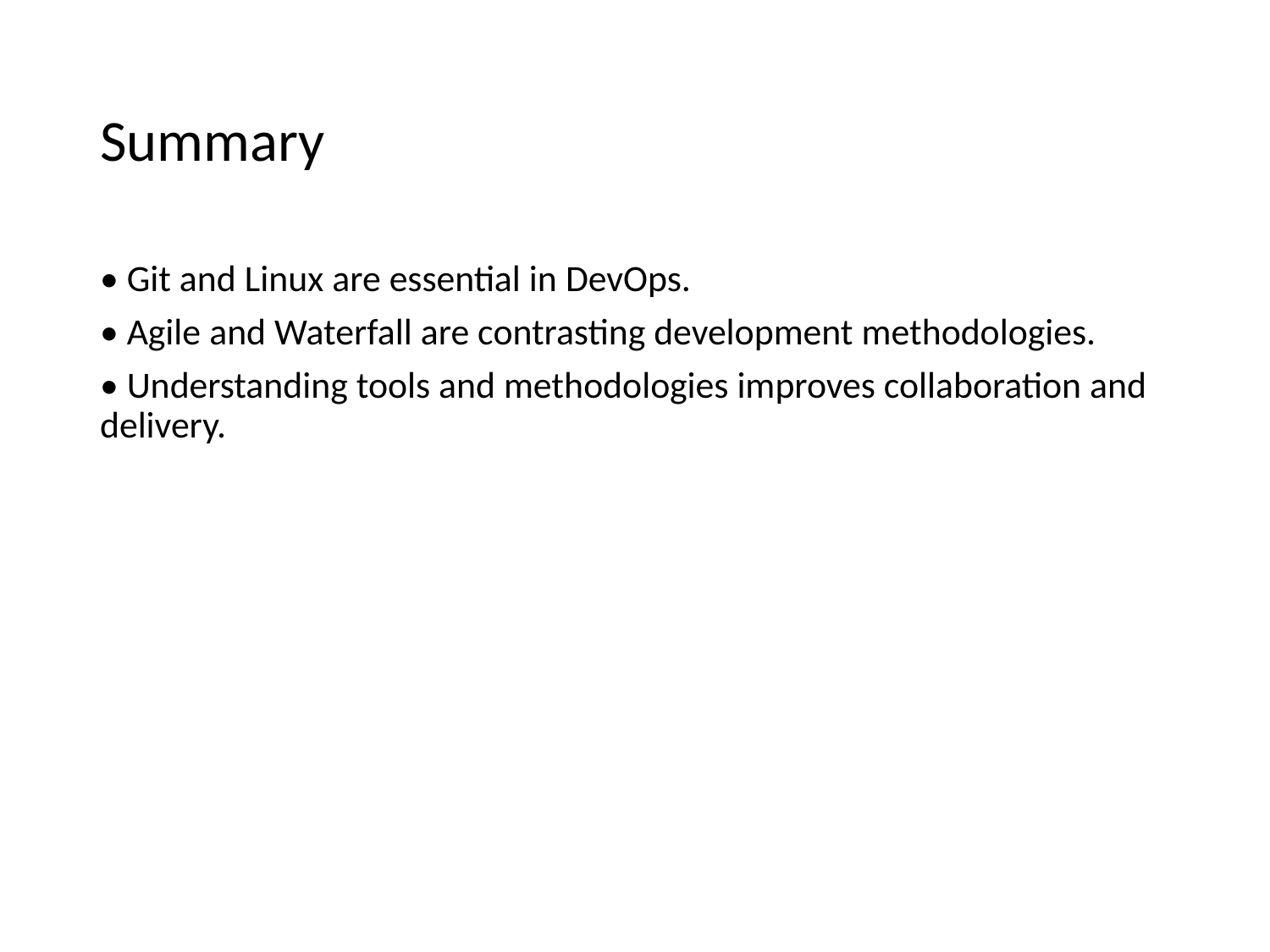

# Summary
• Git and Linux are essential in DevOps.
• Agile and Waterfall are contrasting development methodologies.
• Understanding tools and methodologies improves collaboration and delivery.